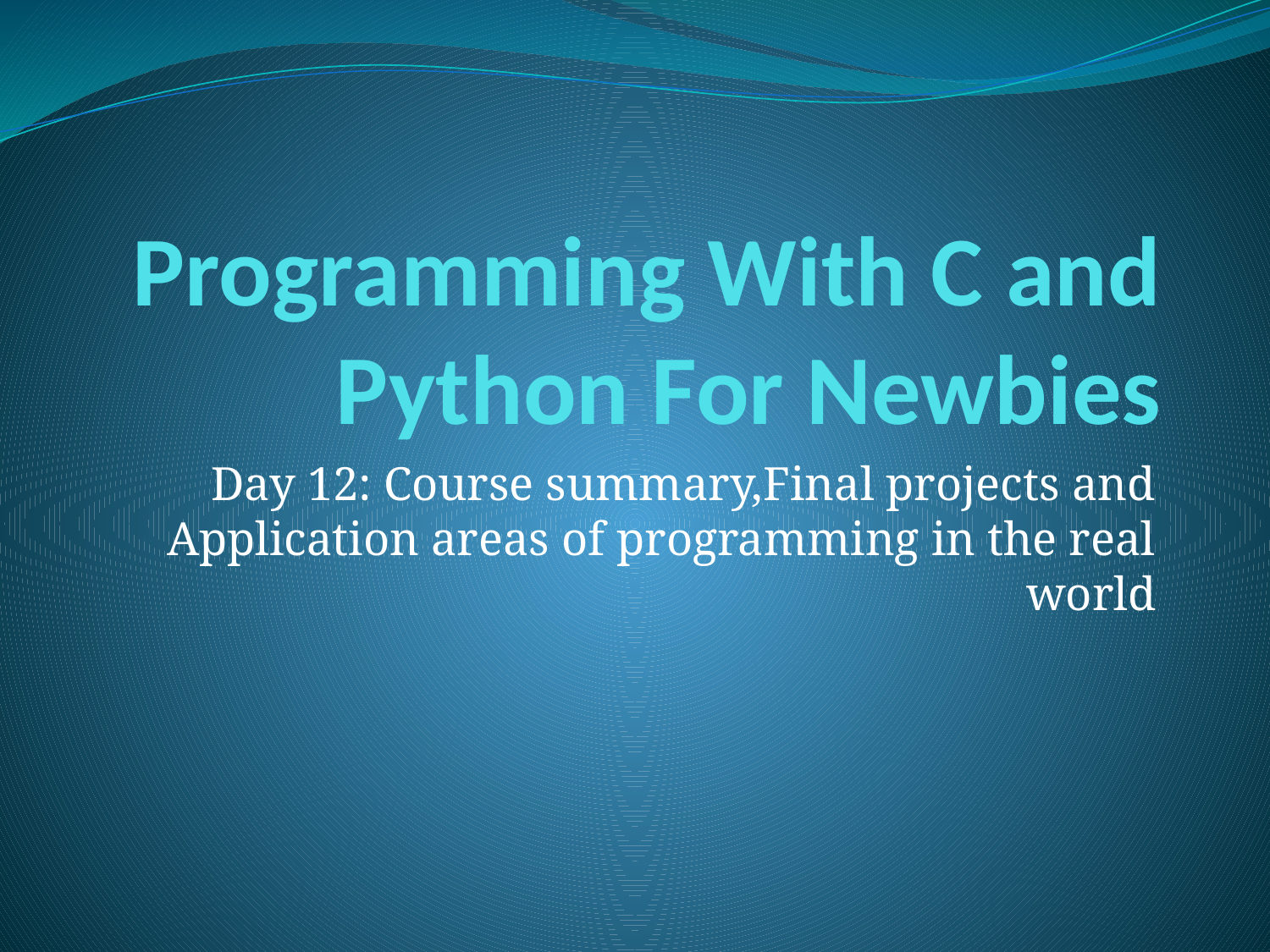

# Programming With C and Python For Newbies
Day 12: Course summary,Final projects and Application areas of programming in the real world